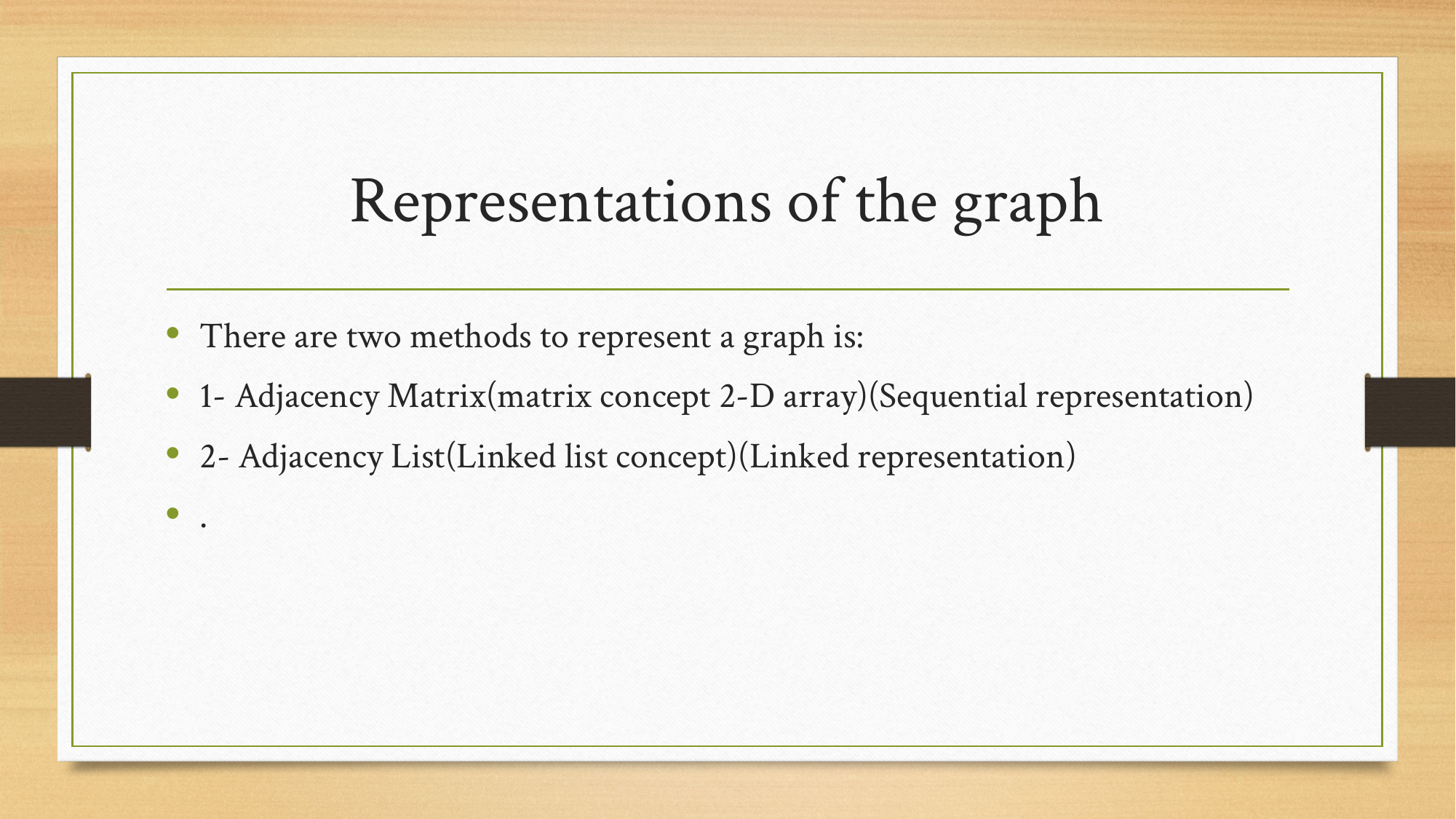

# Representations of the graph
There are two methods to represent a graph is:
1- Adjacency Matrix(matrix concept 2-D array)(Sequential representation)
2- Adjacency List(Linked list concept)(Linked representation)
.